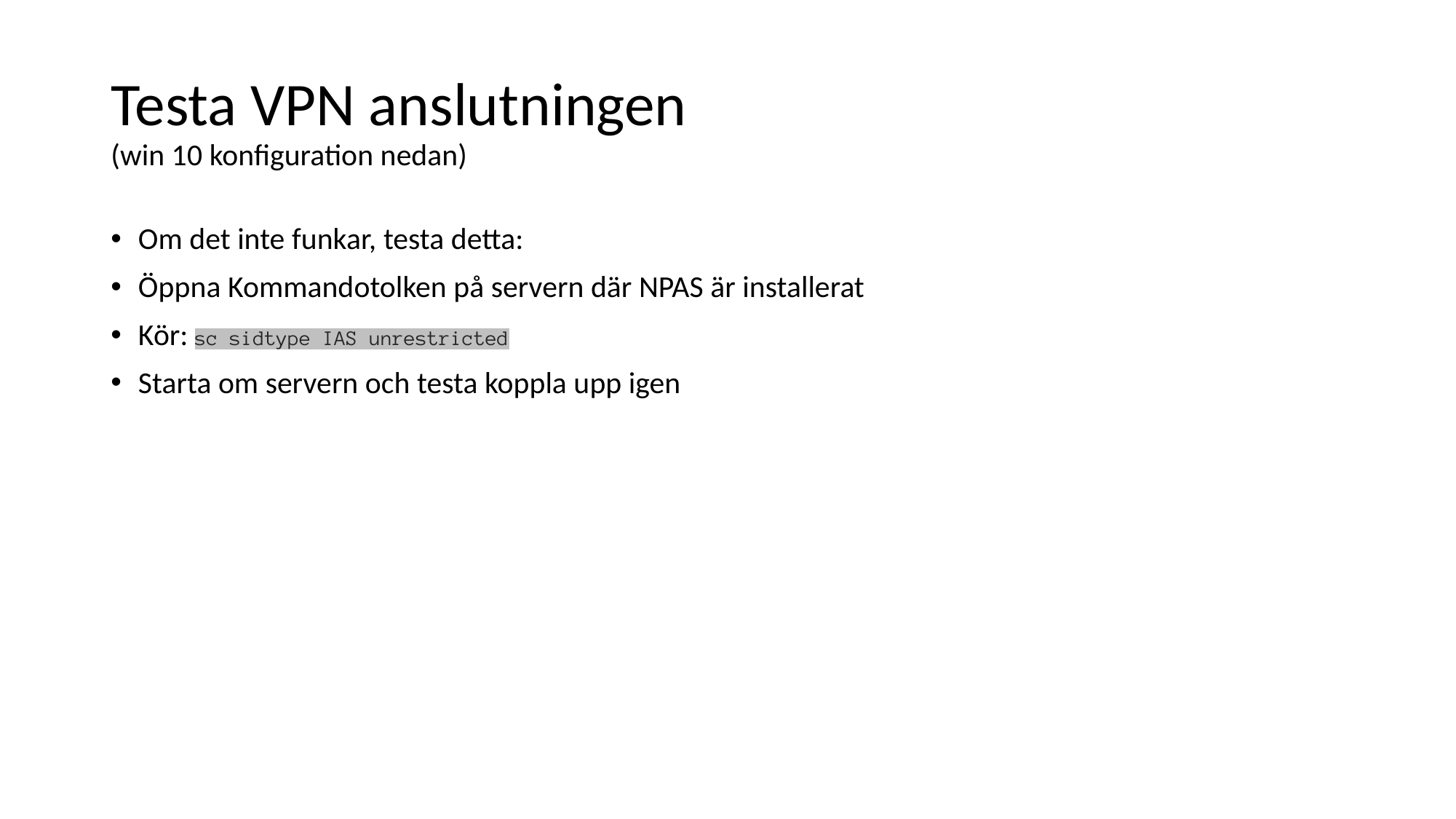

# Testa VPN anslutningen (win 10 konfiguration nedan)
Om det inte funkar, testa detta:
Öppna Kommandotolken på servern där NPAS är installerat
Kör: sc sidtype IAS unrestricted
Starta om servern och testa koppla upp igen